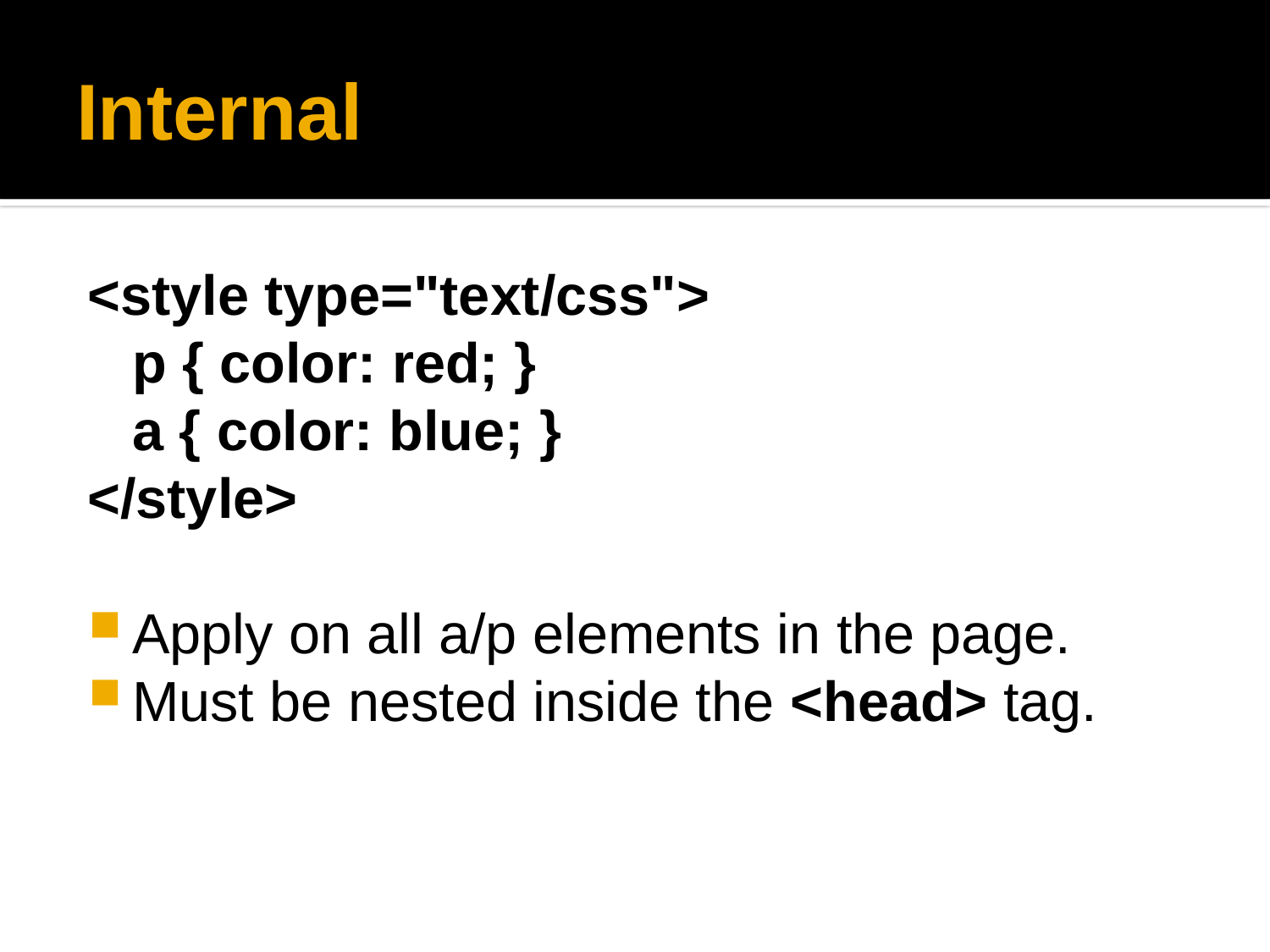

# Internal
<style type="text/css">
	p { color: red; }
	a { color: blue; }
</style>

Apply on all a/p elements in the page.
Must be nested inside the <head> tag.